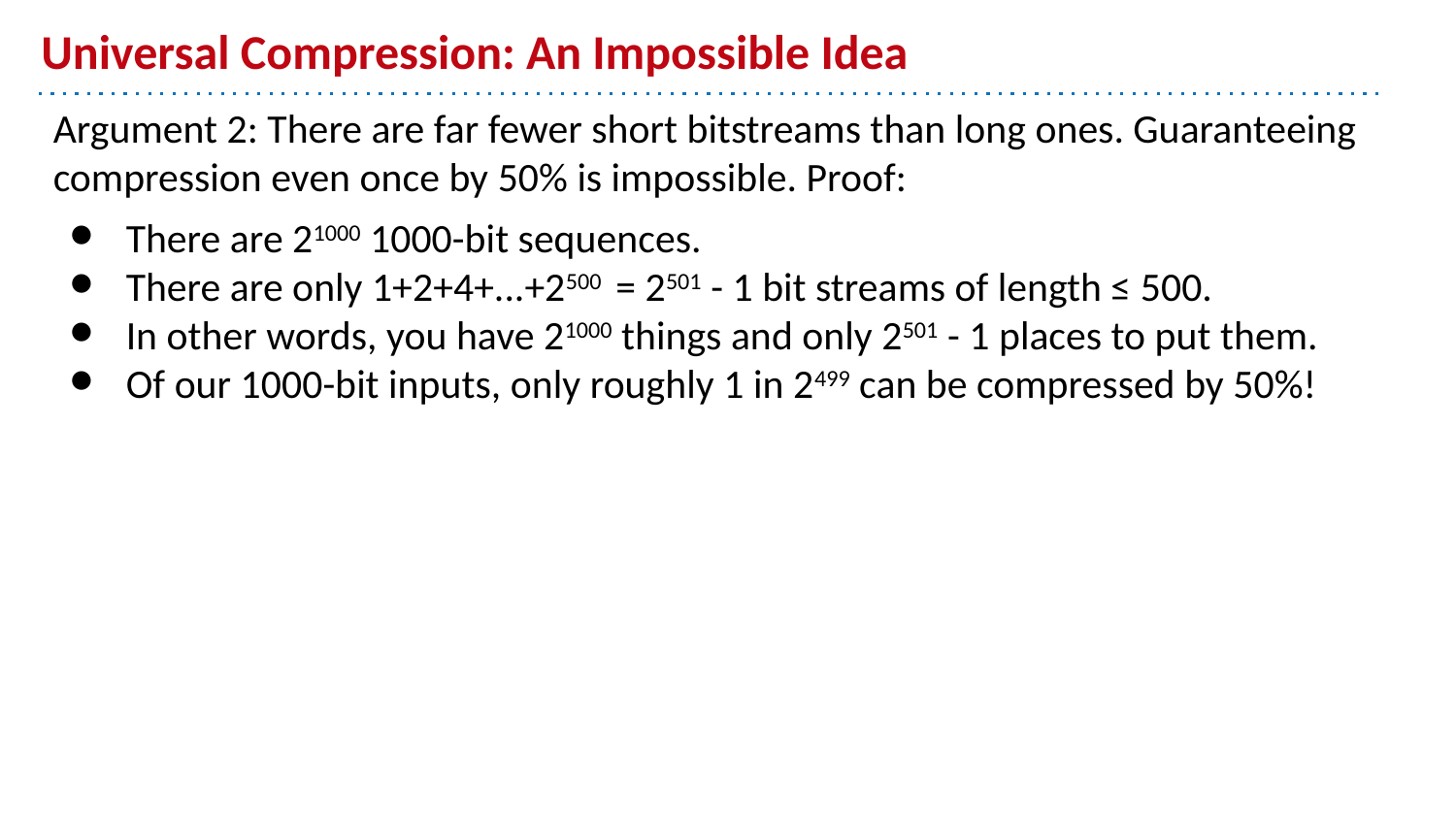

# Universal Compression: An Impossible Idea
Argument 2: There are far fewer short bitstreams than long ones. Guaranteeing compression even once by 50% is impossible. Proof:
There are 21000 1000-bit sequences.
There are only 1+2+4+...+2500  = 2501 - 1 bit streams of length ≤ 500.
In other words, you have 21000 things and only 2501 - 1 places to put them.
Of our 1000-bit inputs, only roughly 1 in 2499 can be compressed by 50%!